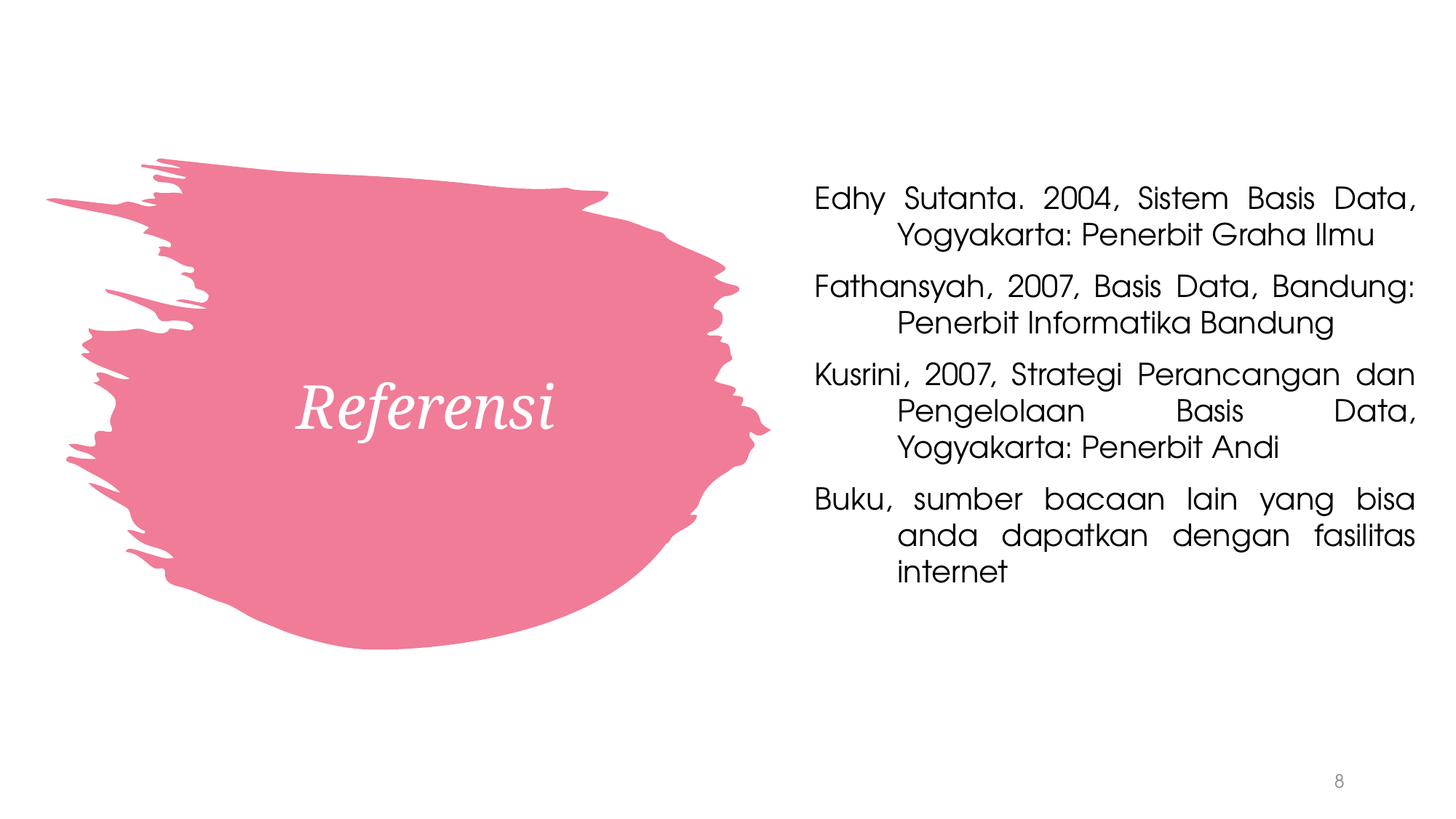

Edhy Sutanta. 2004, Sistem Basis Data, Yogyakarta: Penerbit Graha Ilmu
Fathansyah, 2007, Basis Data, Bandung: Penerbit Informatika Bandung
Kusrini, 2007, Strategi Perancangan dan Pengelolaan Basis Data, Yogyakarta: Penerbit Andi
Buku, sumber bacaan lain yang bisa anda dapatkan dengan fasilitas internet

# Referensi
8